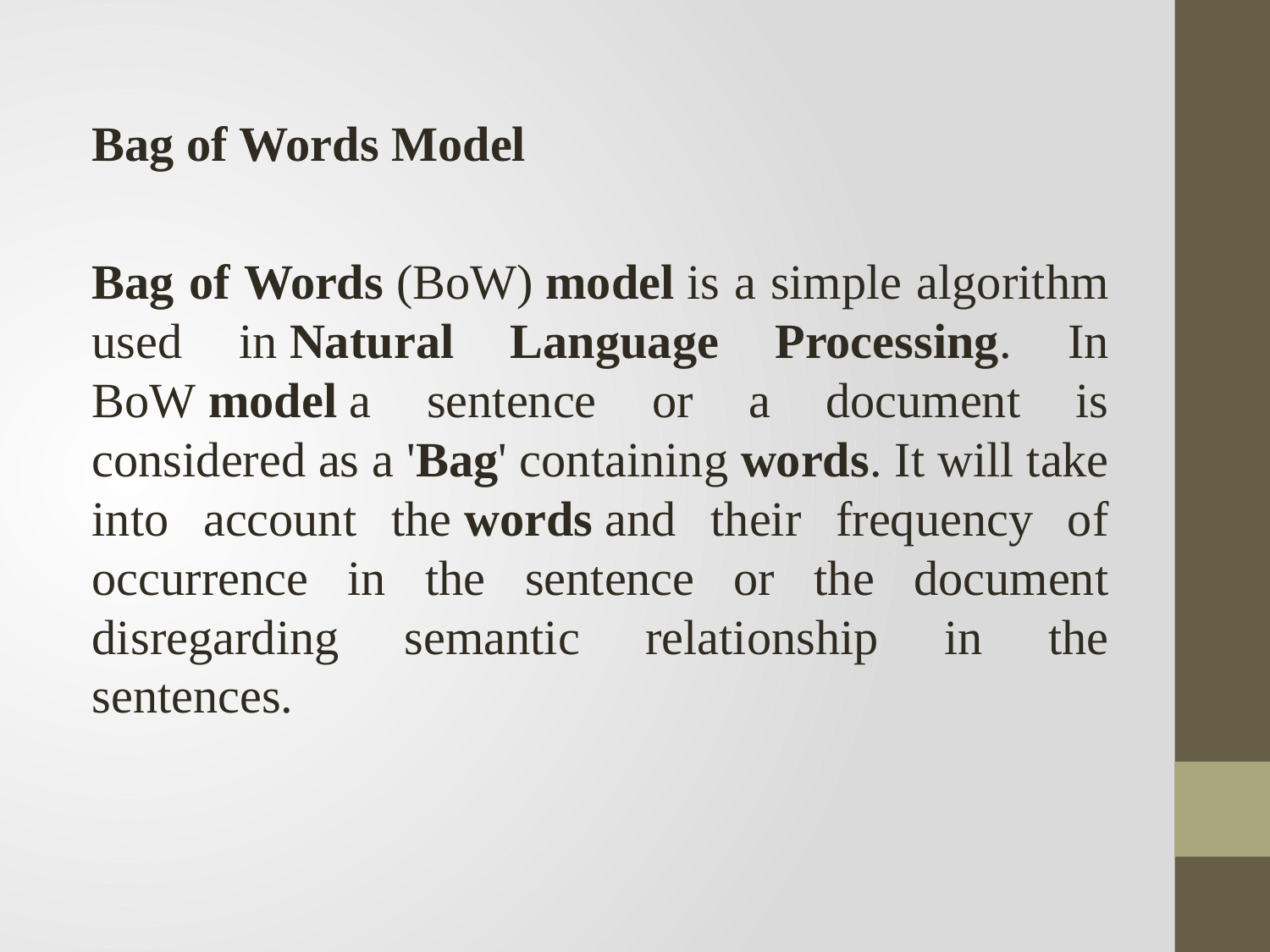

Bag of Words Model

Bag of Words (BoW) model is a simple algorithm used in Natural Language Processing. In BoW model a sentence or a document is considered as a 'Bag' containing words. It will take into account the words and their frequency of occurrence in the sentence or the document disregarding semantic relationship in the sentences.